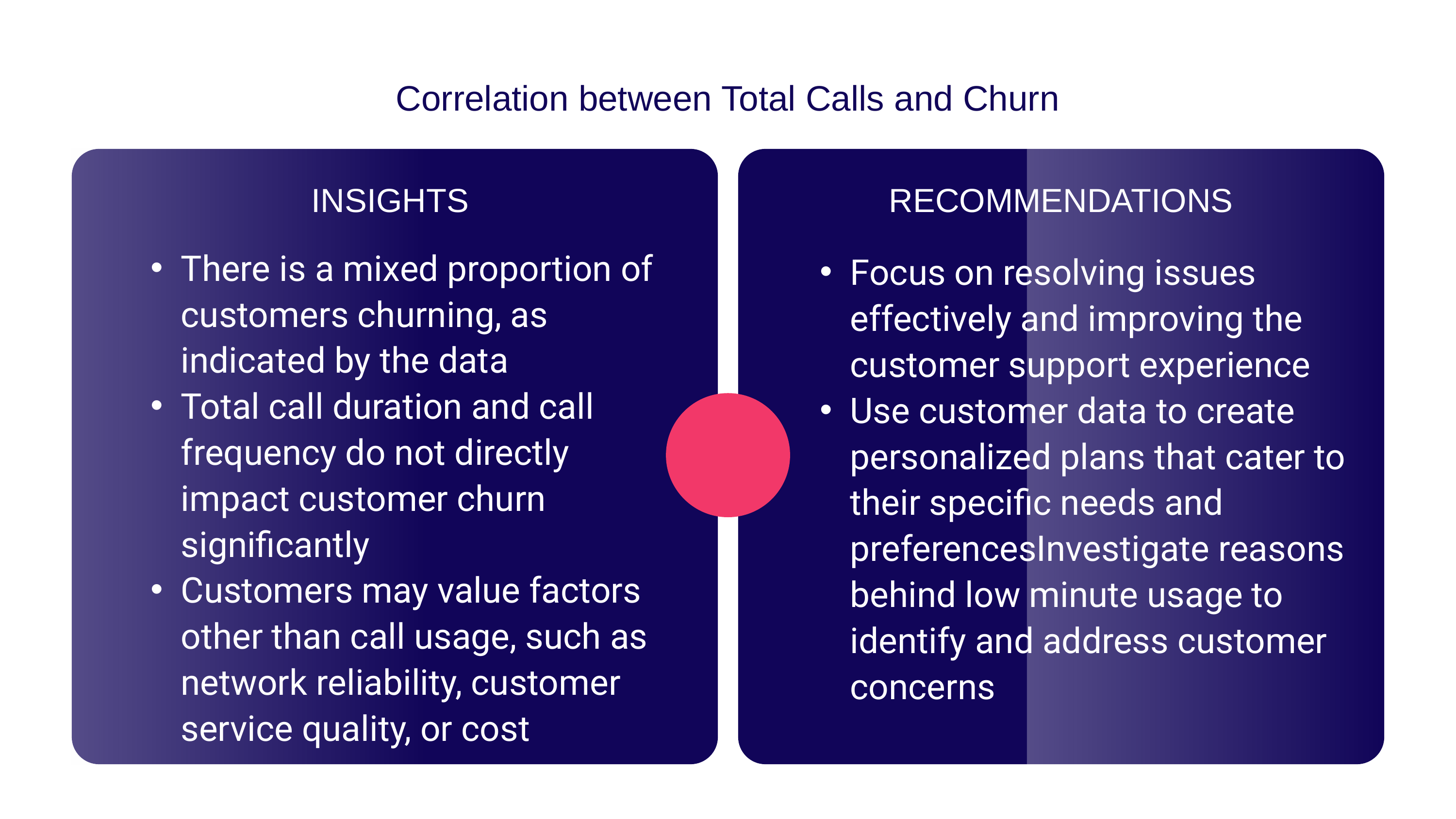

Correlation between Total Calls and Churn

INSIGHTS
RECOMMENDATIONS
There is a mixed proportion of customers churning, as indicated by the data
Total call duration and call frequency do not directly impact customer churn significantly
Customers may value factors other than call usage, such as network reliability, customer service quality, or cost

Focus on resolving issues effectively and improving the customer support experience
Use customer data to create personalized plans that cater to their specific needs and preferencesInvestigate reasons behind low minute usage to identify and address customer concerns